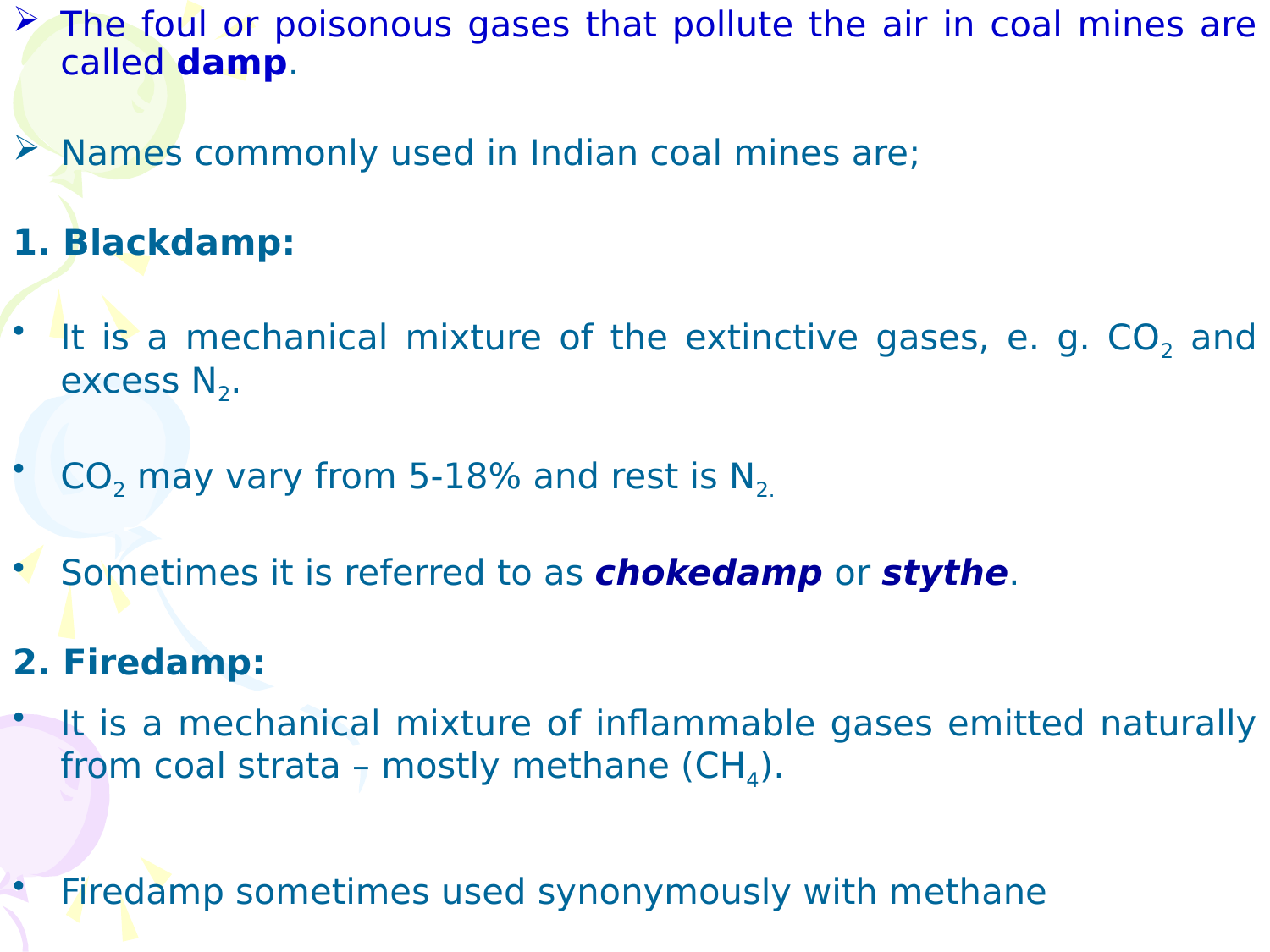

The foul or poisonous gases that pollute the air in coal mines are called damp.

Names commonly used in Indian coal mines are;

1. Blackdamp:

It is a mechanical mixture of the extinctive gases, e. g. CO2 and excess N2.

CO2 may vary from 5-18% and rest is N2.

Sometimes it is referred to as chokedamp or stythe.

2. Firedamp:
It is a mechanical mixture of inflammable gases emitted naturally from coal strata – mostly methane (CH4).

Firedamp sometimes used synonymously with methane